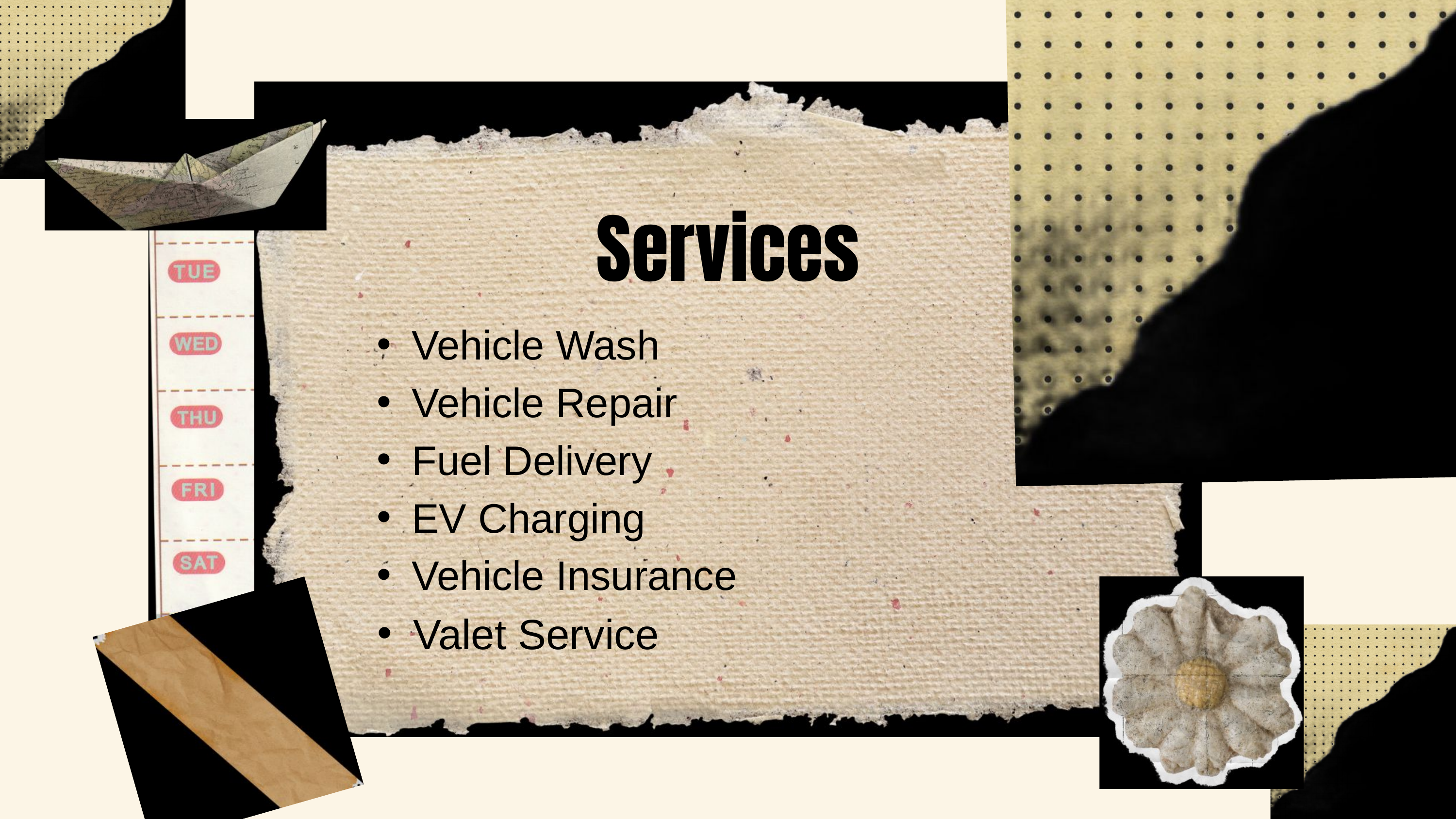

Services
Vehicle Wash
Vehicle Repair
Fuel Delivery
EV Charging
Vehicle Insurance
Valet Service